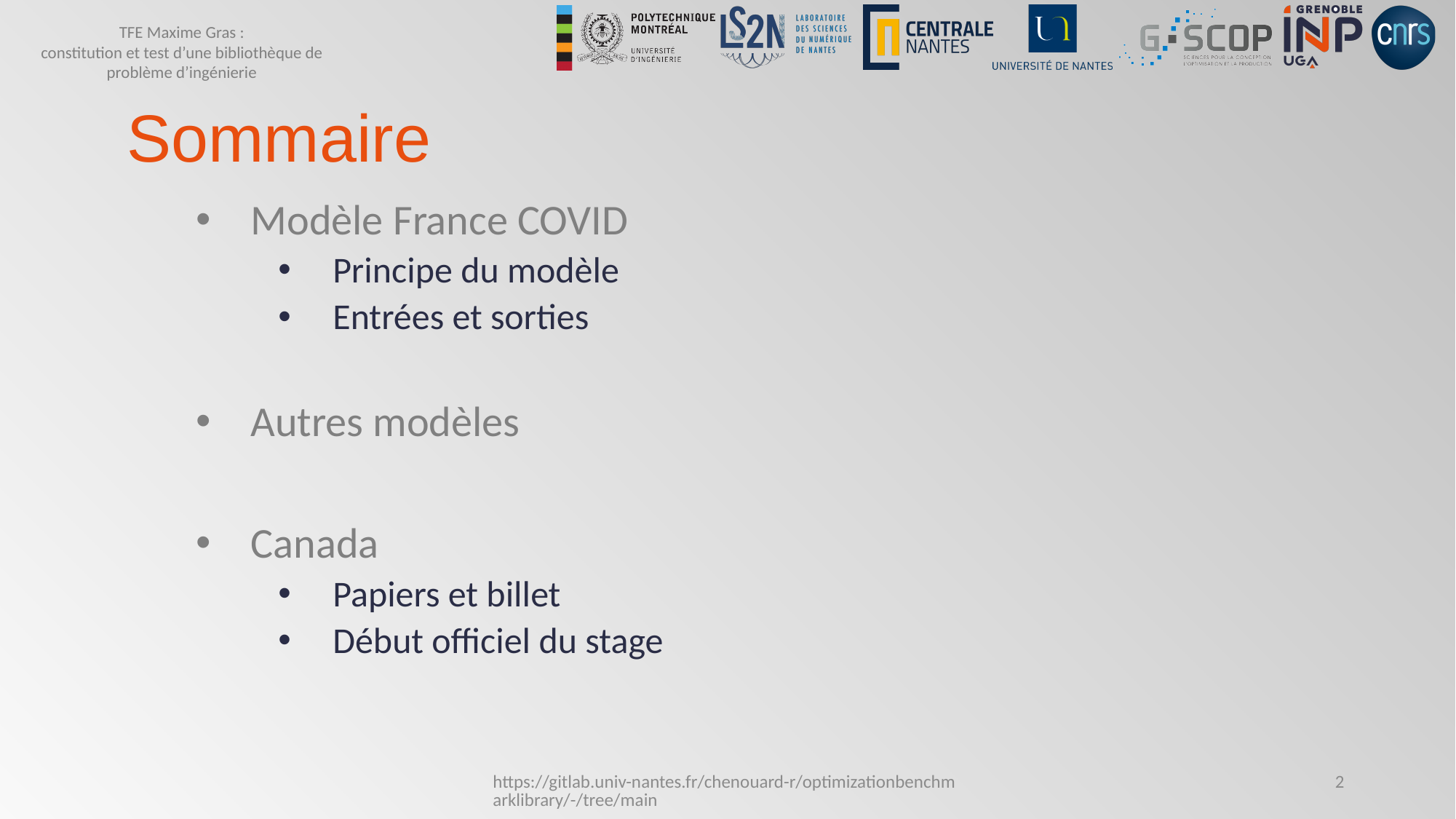

# Sommaire
Modèle France COVID
Principe du modèle
Entrées et sorties

Autres modèles

Canada
Papiers et billet
Début officiel du stage

https://gitlab.univ-nantes.fr/chenouard-r/optimizationbenchmarklibrary/-/tree/main
2